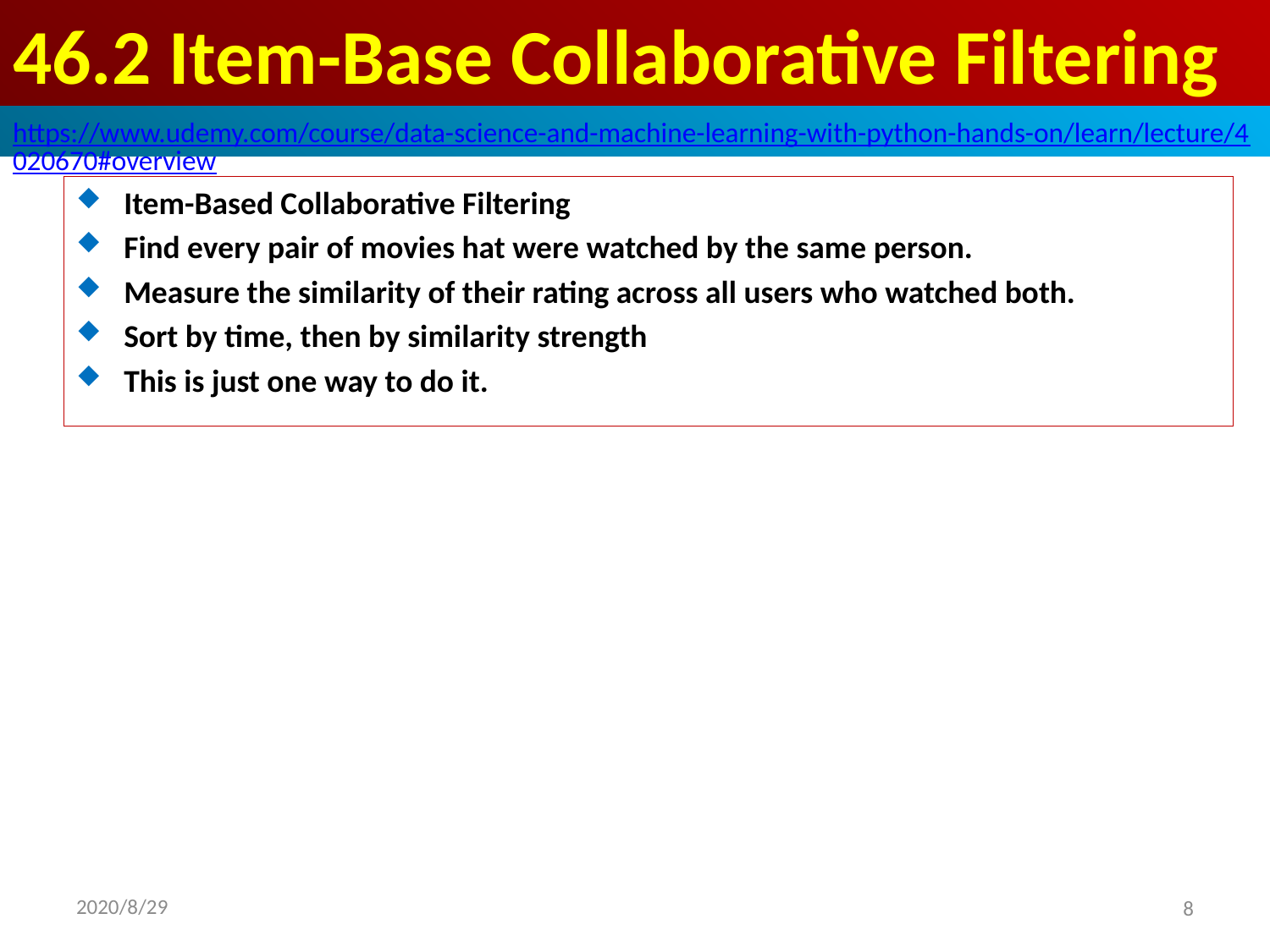

# 46.2 Item-Base Collaborative Filtering
https://www.udemy.com/course/data-science-and-machine-learning-with-python-hands-on/learn/lecture/4020670#overview
Item-Based Collaborative Filtering
Find every pair of movies hat were watched by the same person.
Measure the similarity of their rating across all users who watched both.
Sort by time, then by similarity strength
This is just one way to do it.
2020/8/29
8